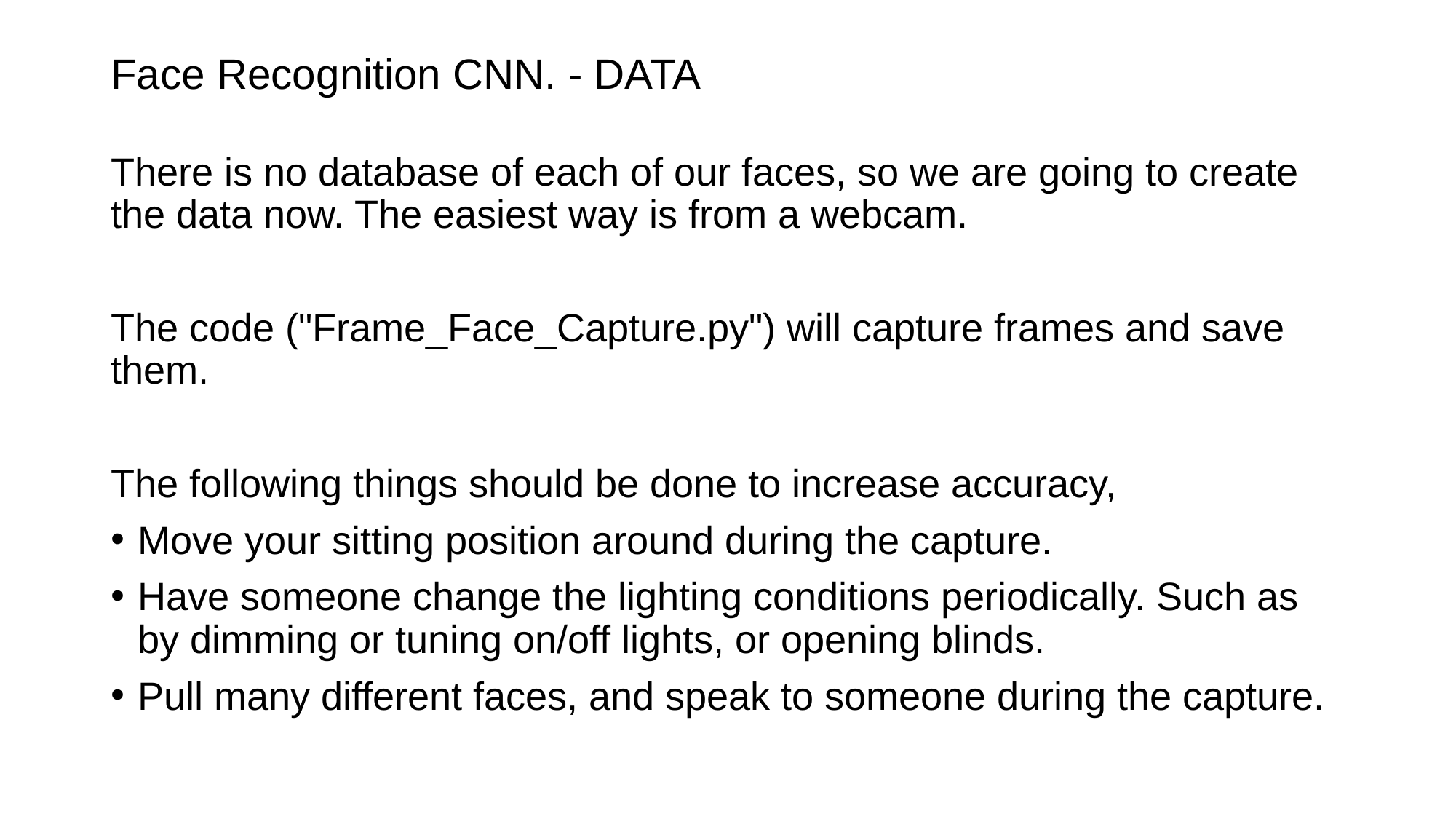

# Face Recognition CNN. - DATA
There is no database of each of our faces, so we are going to create the data now. The easiest way is from a webcam.

The code ("Frame_Face_Capture.py") will capture frames and save them.

The following things should be done to increase accuracy,
Move your sitting position around during the capture.
Have someone change the lighting conditions periodically. Such as by dimming or tuning on/off lights, or opening blinds.
Pull many different faces, and speak to someone during the capture.